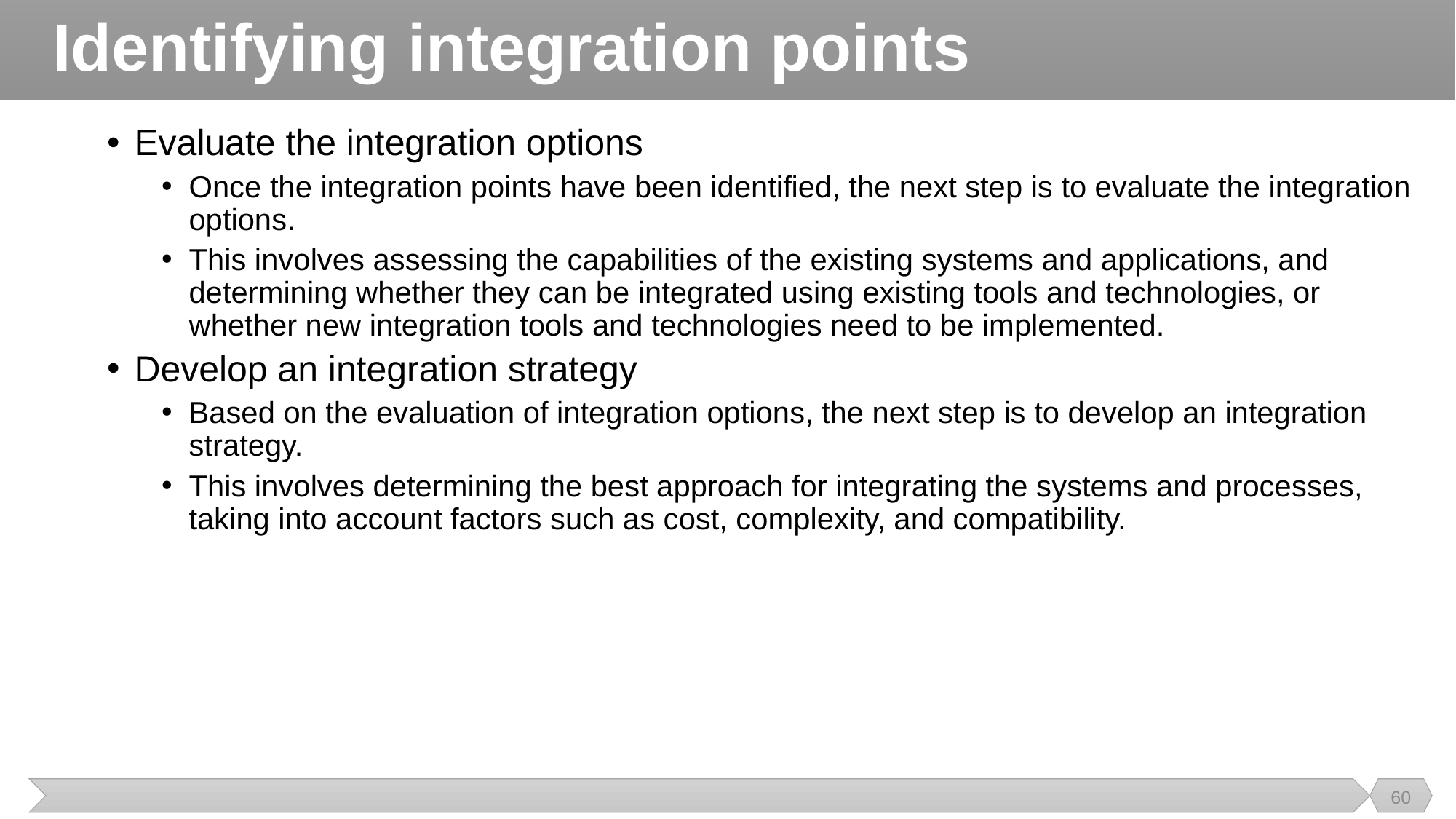

# Identifying integration points
Evaluate the integration options
Once the integration points have been identified, the next step is to evaluate the integration options.
This involves assessing the capabilities of the existing systems and applications, and determining whether they can be integrated using existing tools and technologies, or whether new integration tools and technologies need to be implemented.
Develop an integration strategy
Based on the evaluation of integration options, the next step is to develop an integration strategy.
This involves determining the best approach for integrating the systems and processes, taking into account factors such as cost, complexity, and compatibility.
60